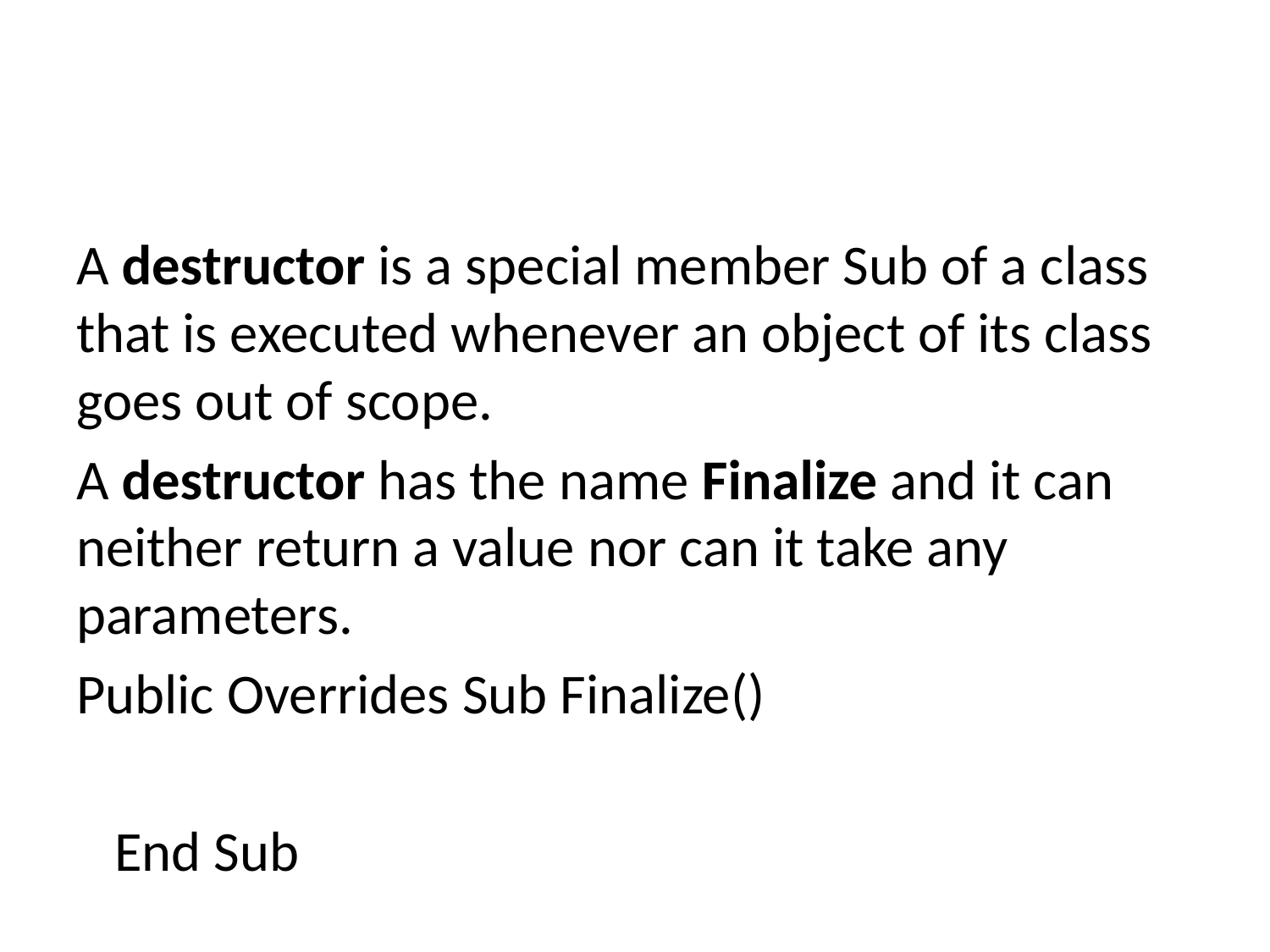

#
A destructor is a special member Sub of a class that is executed whenever an object of its class goes out of scope.
A destructor has the name Finalize and it can neither return a value nor can it take any parameters.
Public Overrides Sub Finalize()

   End Sub